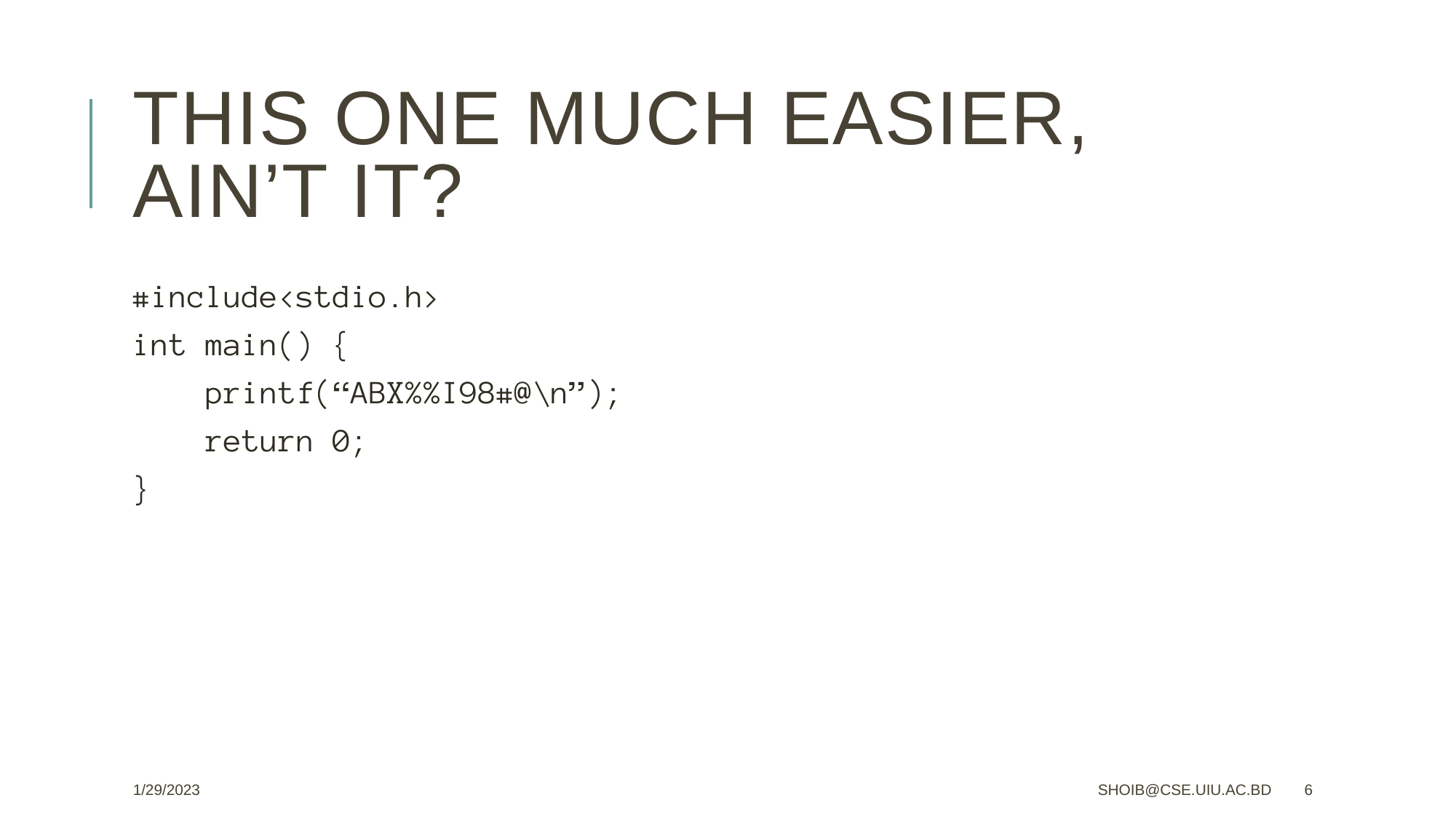

# This one much easier, ain’t it?
#include<stdio.h>
int main() {
    printf(“ABX%%I98#@\n”);
    return 0;
}
1/29/2023
shoib@cse.uiu.ac.bd
6